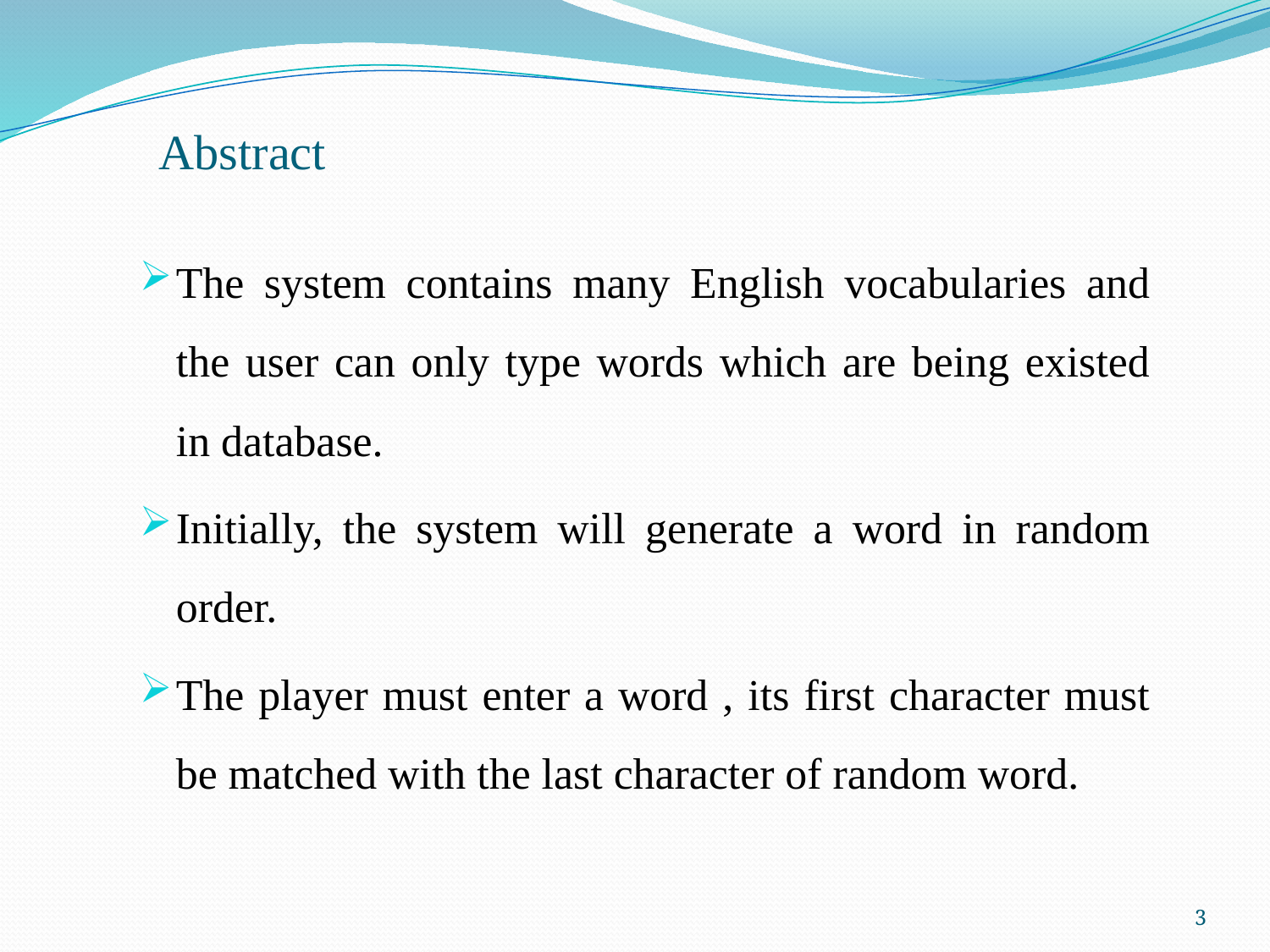

# Abstract
The system contains many English vocabularies and the user can only type words which are being existed in database.
Initially, the system will generate a word in random order.
The player must enter a word , its first character must be matched with the last character of random word.

3